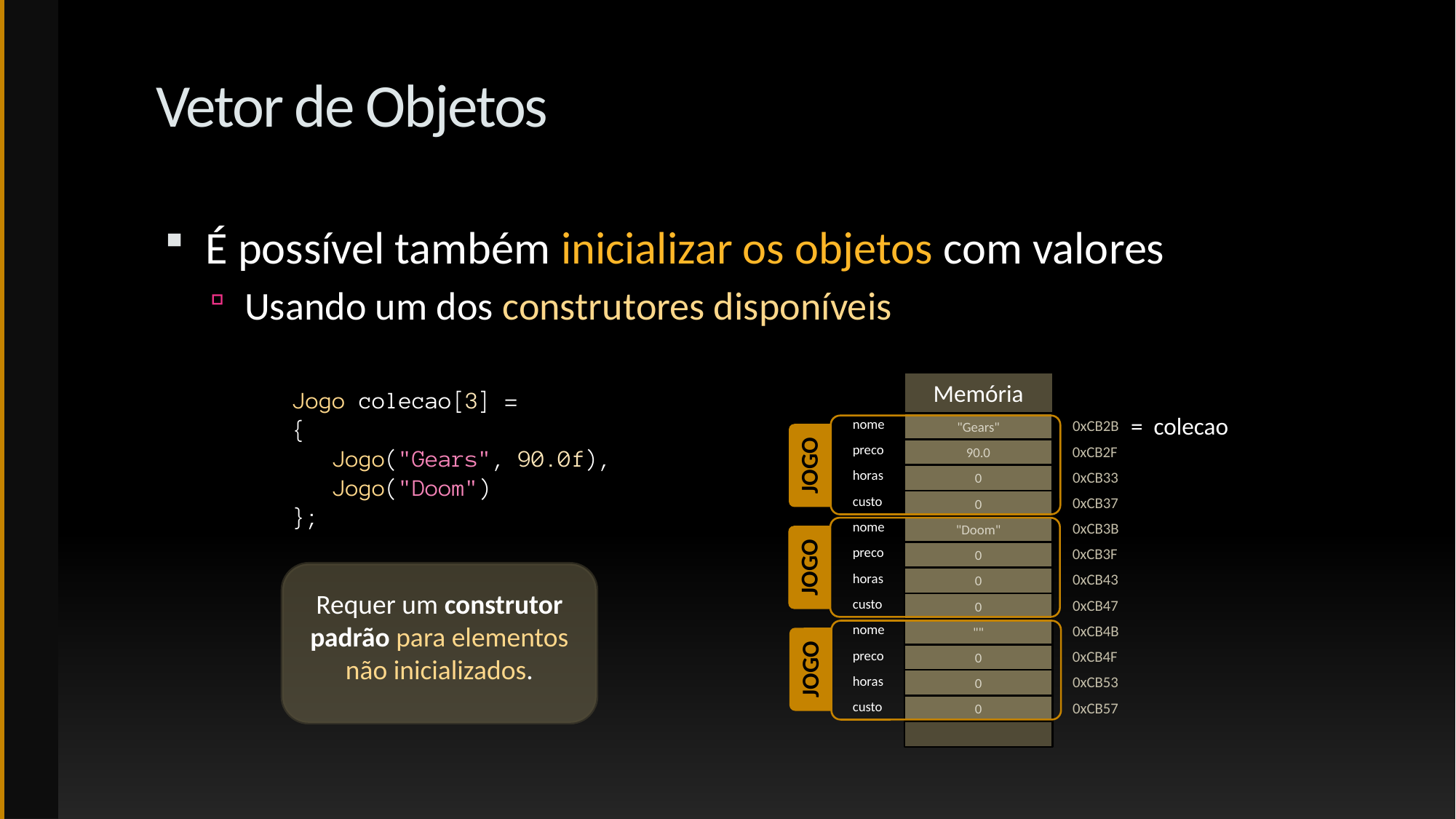

# Vetor de Objetos
É possível também inicializar os objetos com valores
Usando um dos construtores disponíveis
Memória
=  colecao
nome
0xCB2B
"Gears"

preco
0xCB2F
90.0
Jogo
horas
0xCB33
0
custo
0xCB37
0
nome
0xCB3B
"Doom"

preco
0xCB3F
0
Jogo
horas
0xCB43
0
custo
0xCB47
0
nome
0xCB4B
""

preco
0xCB4F
0
Jogo
horas
0xCB53
0
custo
0xCB57
0

Jogo colecao[3] =
{
   Jogo("Gears", 90.0f),
   Jogo("Doom")
};

Requer um construtor padrão para elementos não inicializados.